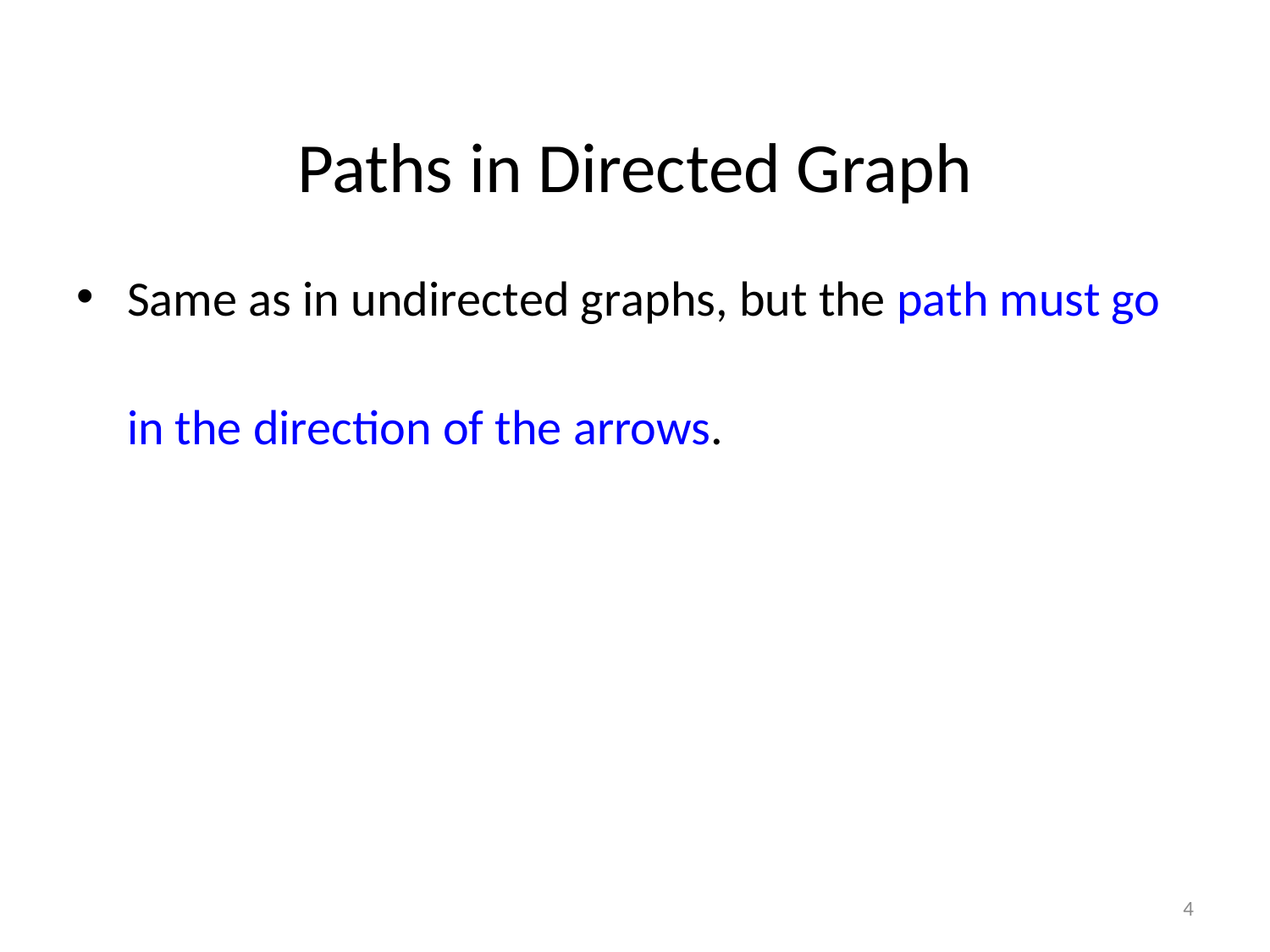

# Paths in Directed Graph
Same as in undirected graphs, but the path must go
	in the direction of the arrows.
4